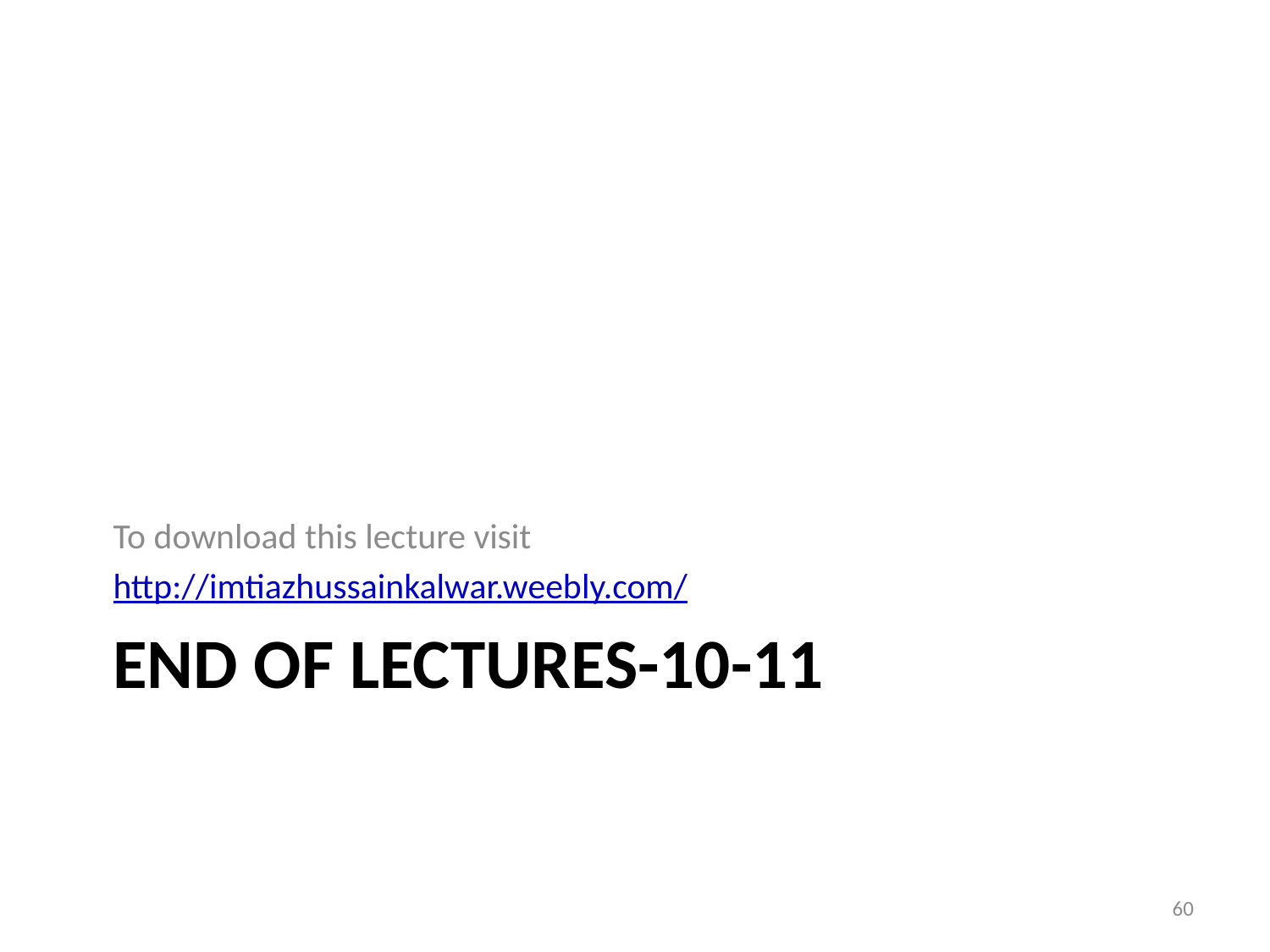

To download this lecture visit
http://imtiazhussainkalwar.weebly.com/
# End of Lectures-10-11
60